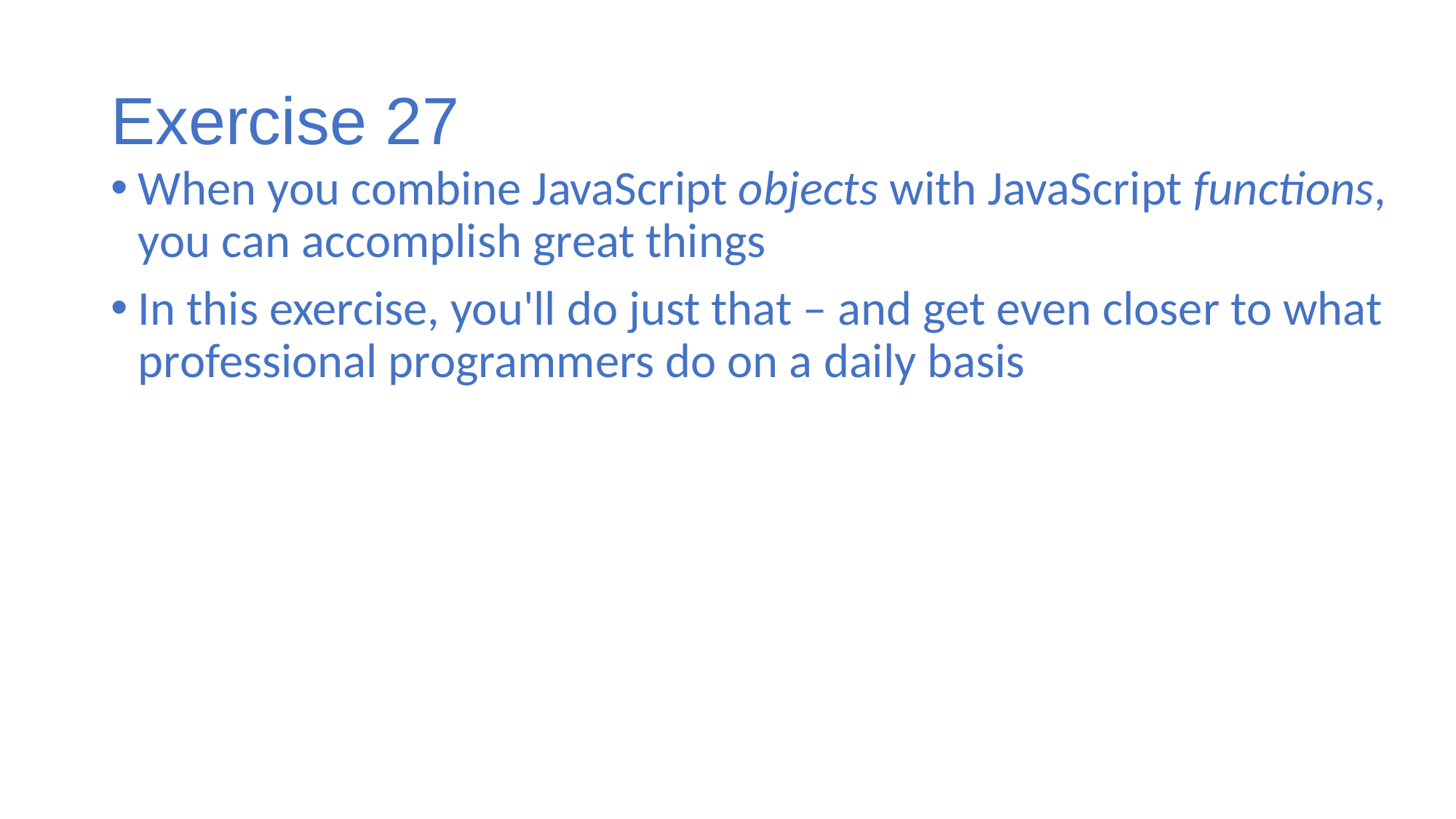

# Exercise 27
When you combine JavaScript objects with JavaScript functions, you can accomplish great things
In this exercise, you'll do just that – and get even closer to what professional programmers do on a daily basis